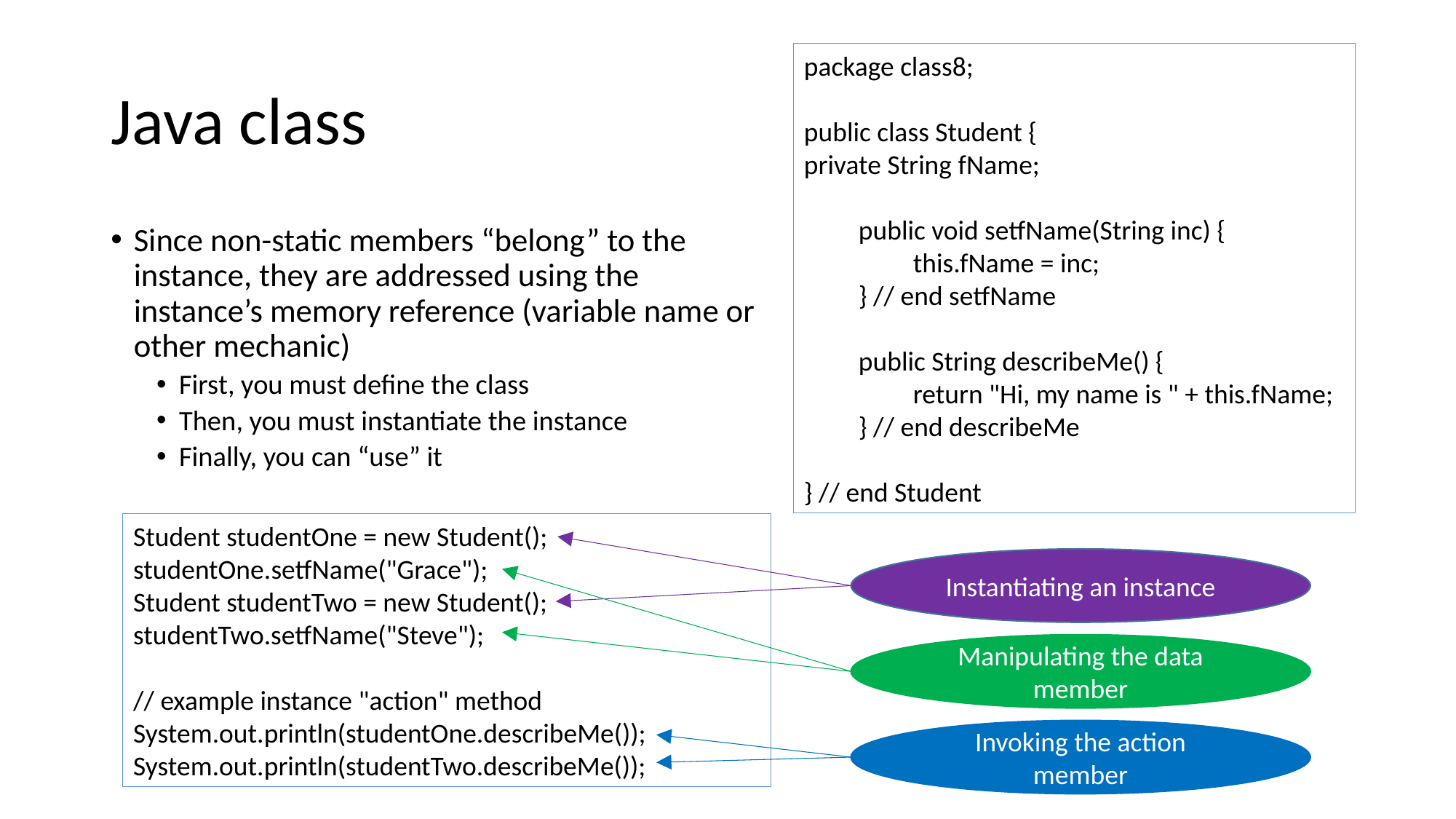

# Java class
package class8;

public class Student {
private String fName;

public void setfName(String inc) {
this.fName = inc;
} // end setfName

public String describeMe() {
return "Hi, my name is " + this.fName;
} // end describeMe

} // end Student
Since non-static members “belong” to the instance, they are addressed using the instance’s memory reference (variable name or other mechanic)
First, you must define the class
Then, you must instantiate the instance
Finally, you can “use” it
Student studentOne = new Student();
studentOne.setfName("Grace");
Student studentTwo = new Student();
studentTwo.setfName("Steve");

// example instance "action" method
System.out.println(studentOne.describeMe());
System.out.println(studentTwo.describeMe());
Instantiating an instance
Manipulating the data member
Invoking the action member